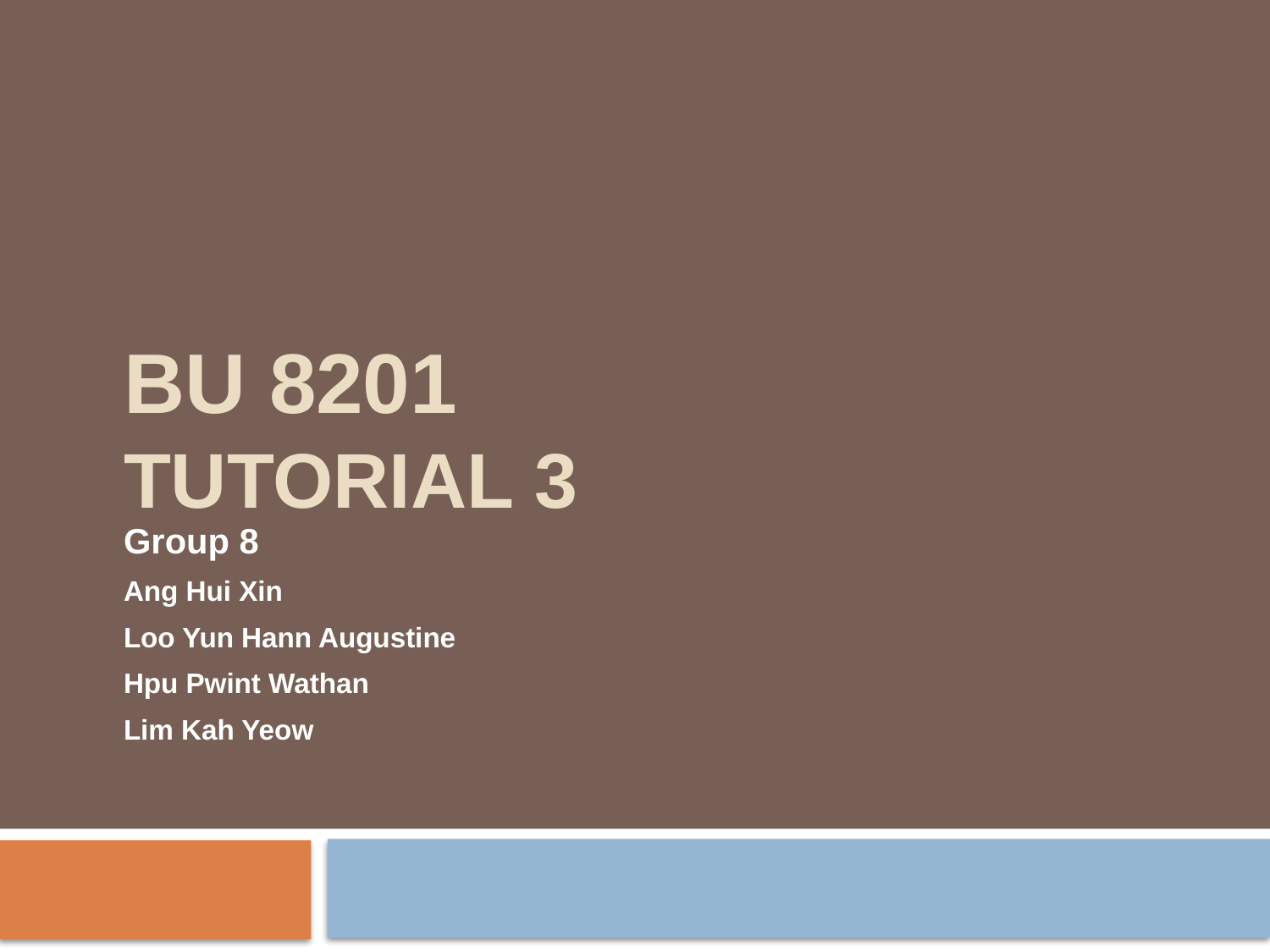

# BU 8201 TUTORIAL 3
Group 8
Ang Hui Xin
Loo Yun Hann Augustine
Hpu Pwint Wathan
Lim Kah Yeow